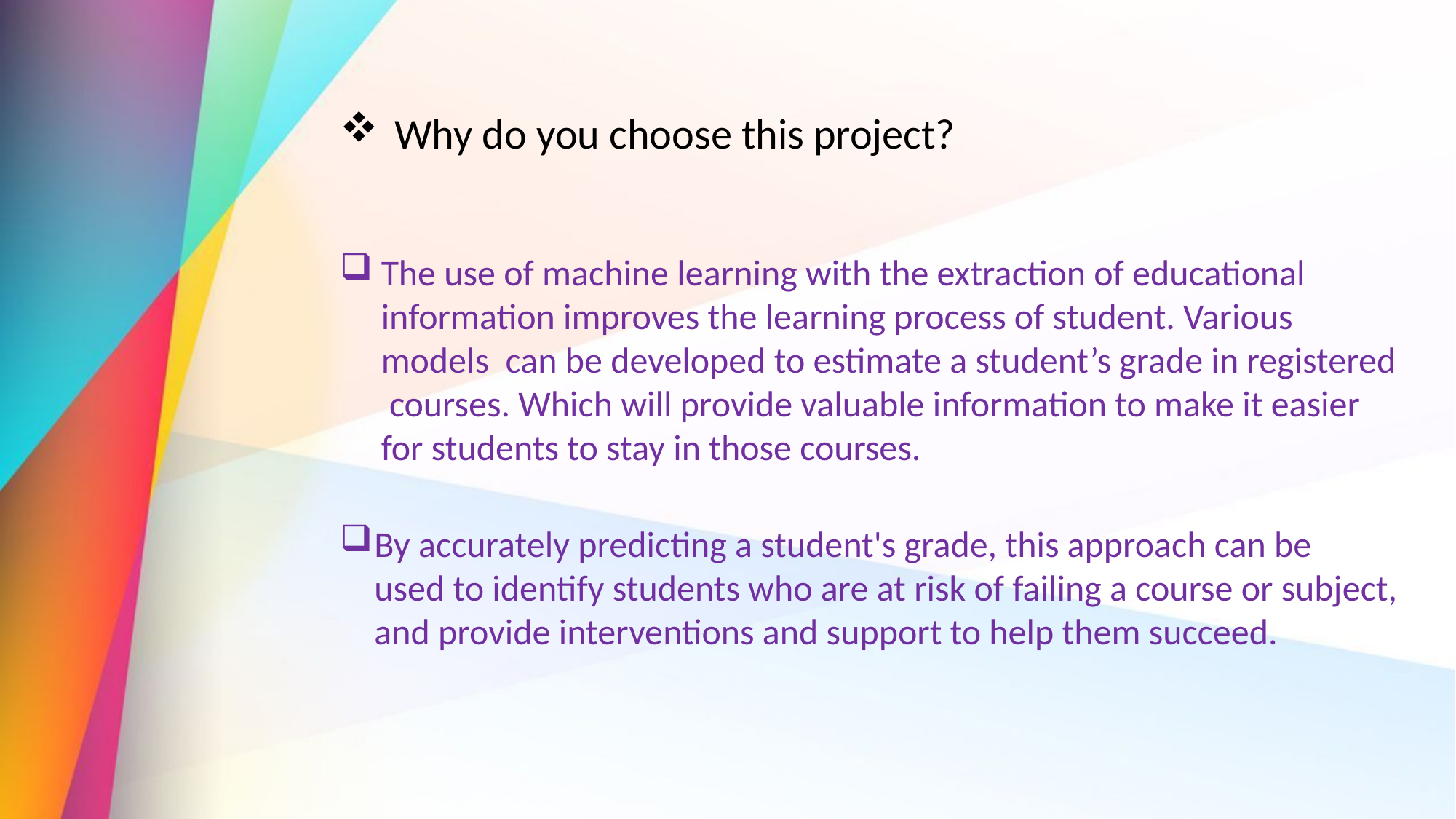

Why do you choose this project?

The use of machine learning with the extraction of educational information improves the learning process of student. Various models  can be developed to estimate a student’s grade in registered  courses. Which will provide valuable information to make it easier for students to stay in those courses.
By accurately predicting a student's grade, this approach can be used to identify students who are at risk of failing a course or subject, and provide interventions and support to help them succeed.